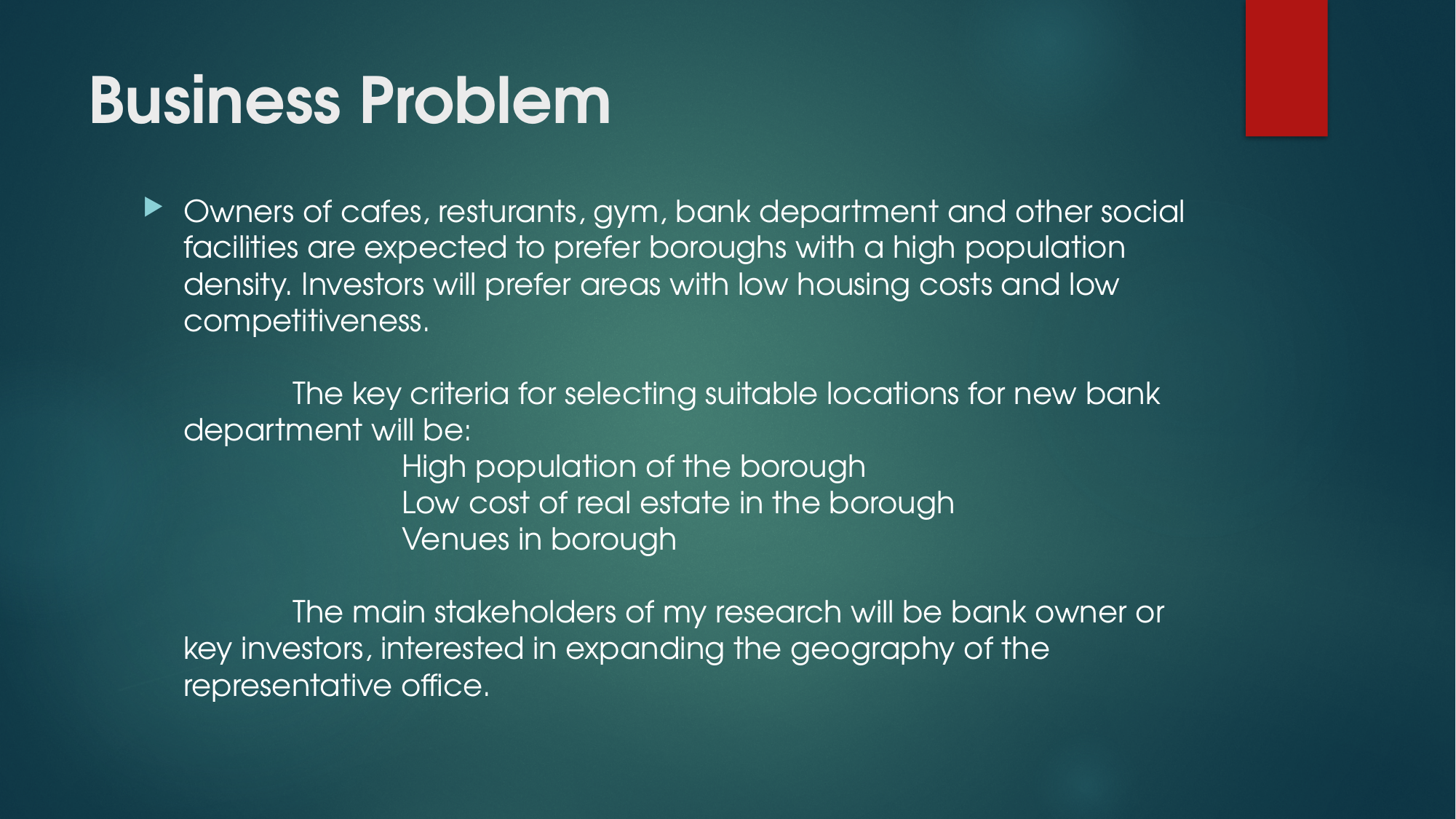

# Business Problem
Owners of cafes, resturants, gym, bank department and other social facilities are expected to prefer boroughs with a high population density. Investors will prefer areas with low housing costs and low competitiveness.
	The key criteria for selecting suitable locations for new bank department will be:
		High population of the borough
		Low cost of real estate in the borough
		Venues in borough
 
	The main stakeholders of my research will be bank owner or key investors, interested in expanding the geography of the representative office.